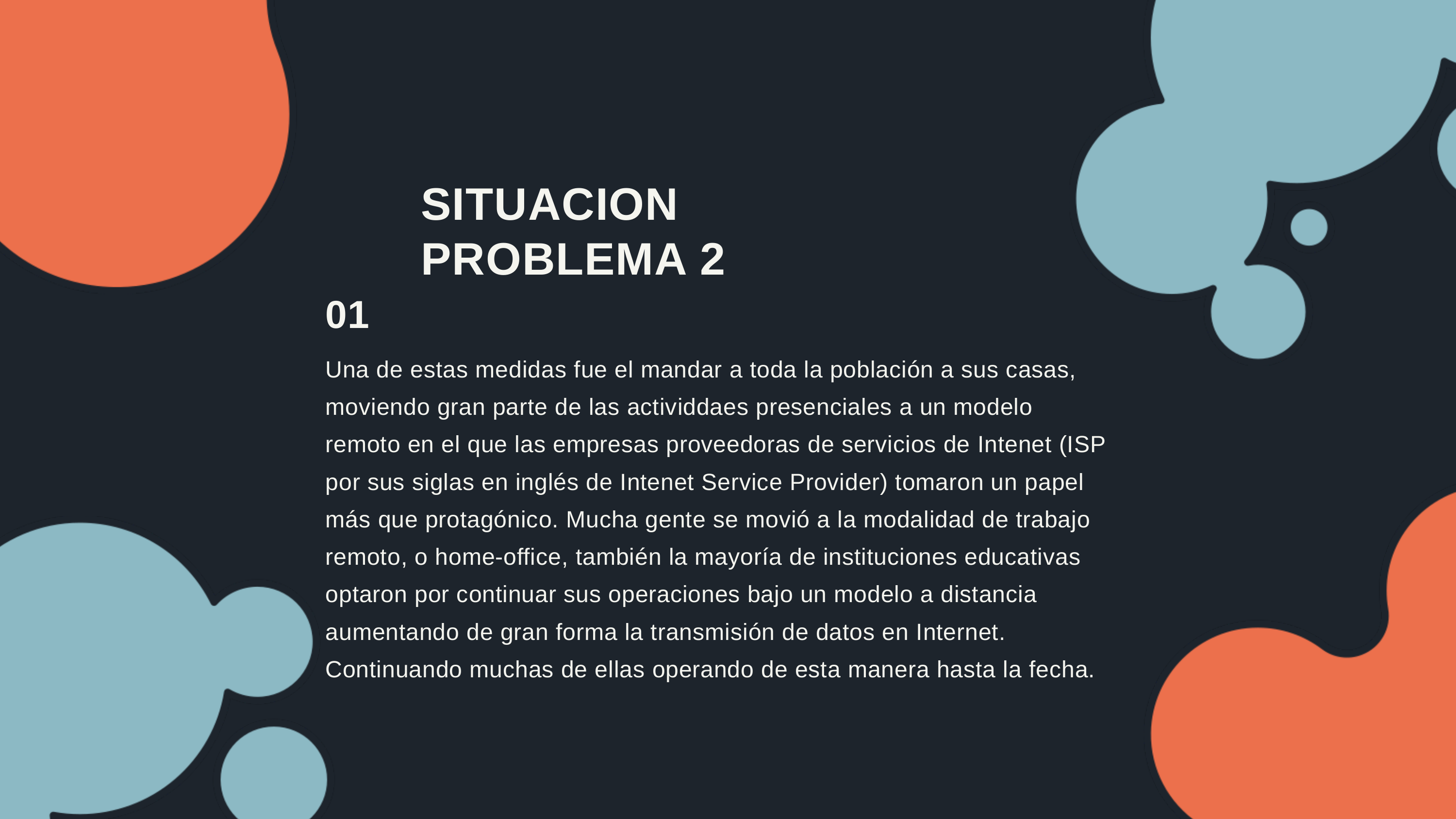

SITUACION PROBLEMA 2
01
Una de estas medidas fue el mandar a toda la población a sus casas, moviendo gran parte de las actividdaes presenciales a un modelo remoto en el que las empresas proveedoras de servicios de Intenet (ISP por sus siglas en inglés de Intenet Service Provider) tomaron un papel más que protagónico. Mucha gente se movió a la modalidad de trabajo remoto, o home-office, también la mayoría de instituciones educativas optaron por continuar sus operaciones bajo un modelo a distancia aumentando de gran forma la transmisión de datos en Internet. Continuando muchas de ellas operando de esta manera hasta la fecha.